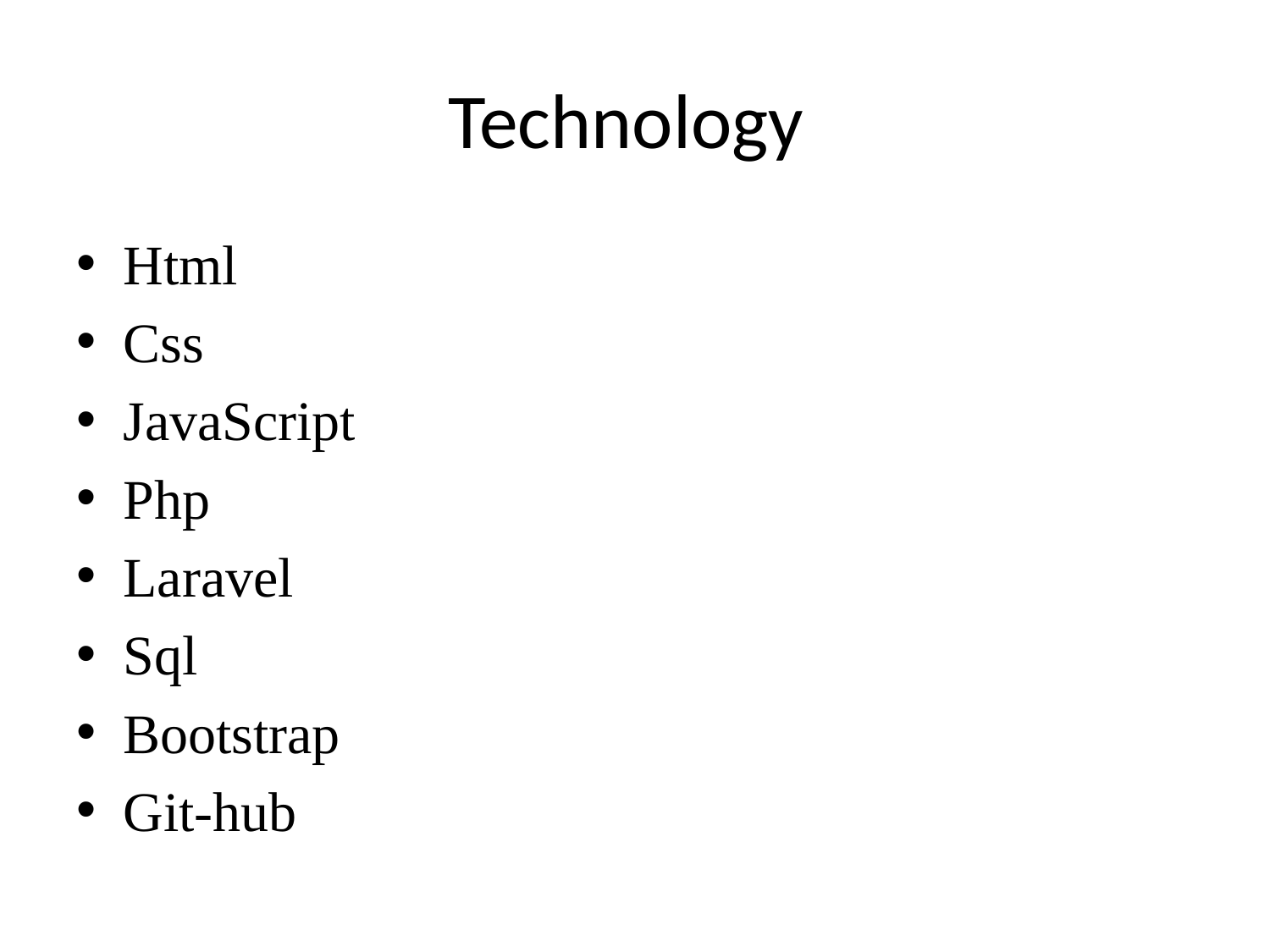

# Technology
Html
Css
JavaScript
Php
Laravel
Sql
Bootstrap
Git-hub